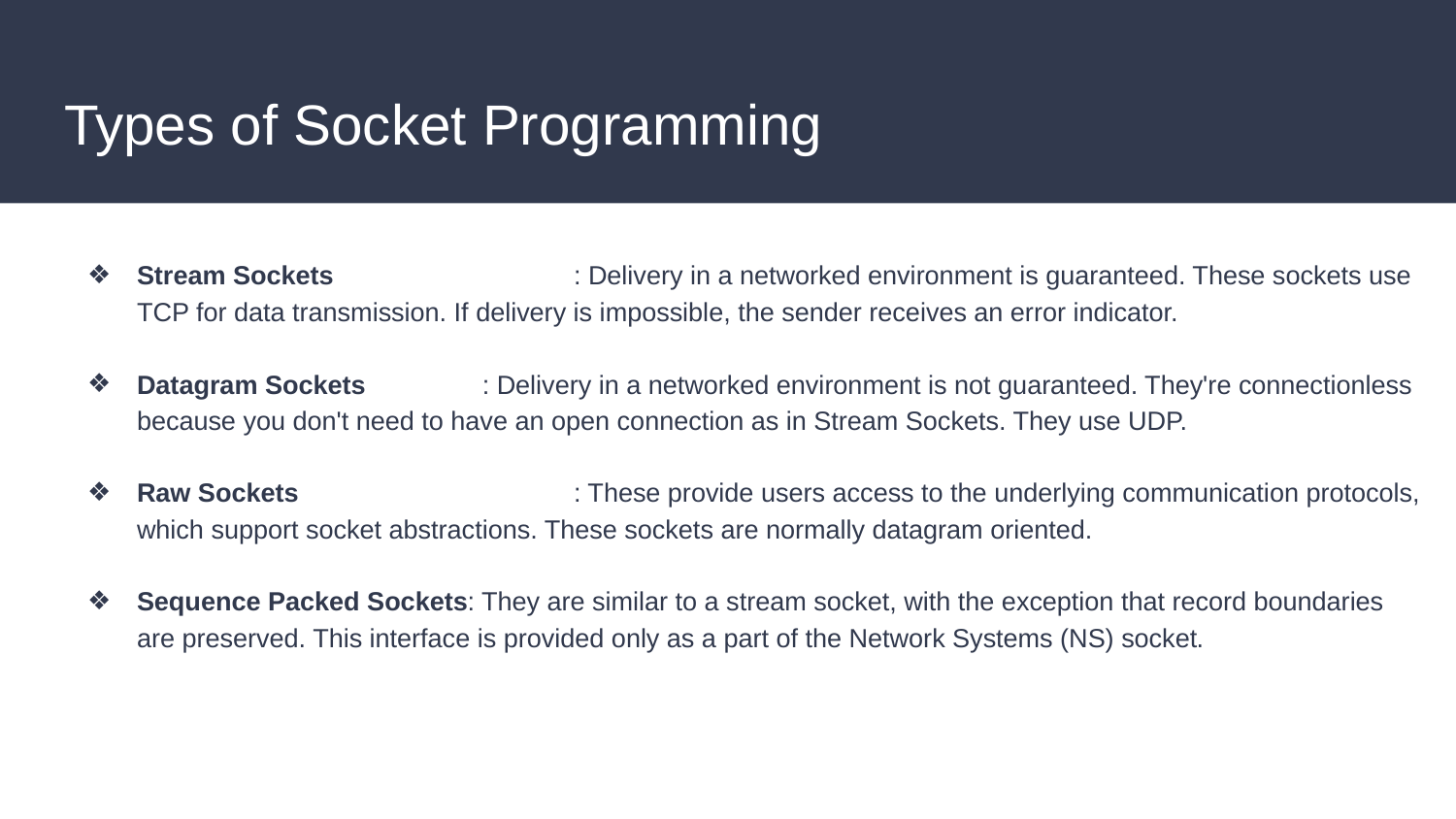

# Types of Socket Programming
Stream Sockets                 	: Delivery in a networked environment is guaranteed. These sockets use TCP for data transmission. If delivery is impossible, the sender receives an error indicator.

Datagram Sockets                : Delivery in a networked environment is not guaranteed. They're connectionless because you don't need to have an open connection as in Stream Sockets. They use UDP.

Raw Sockets                       	: These provide users access to the underlying communication protocols, which support socket abstractions. These sockets are normally datagram oriented.

Sequence Packed Sockets: They are similar to a stream socket, with the exception that record boundaries are preserved. This interface is provided only as a part of the Network Systems (NS) socket.